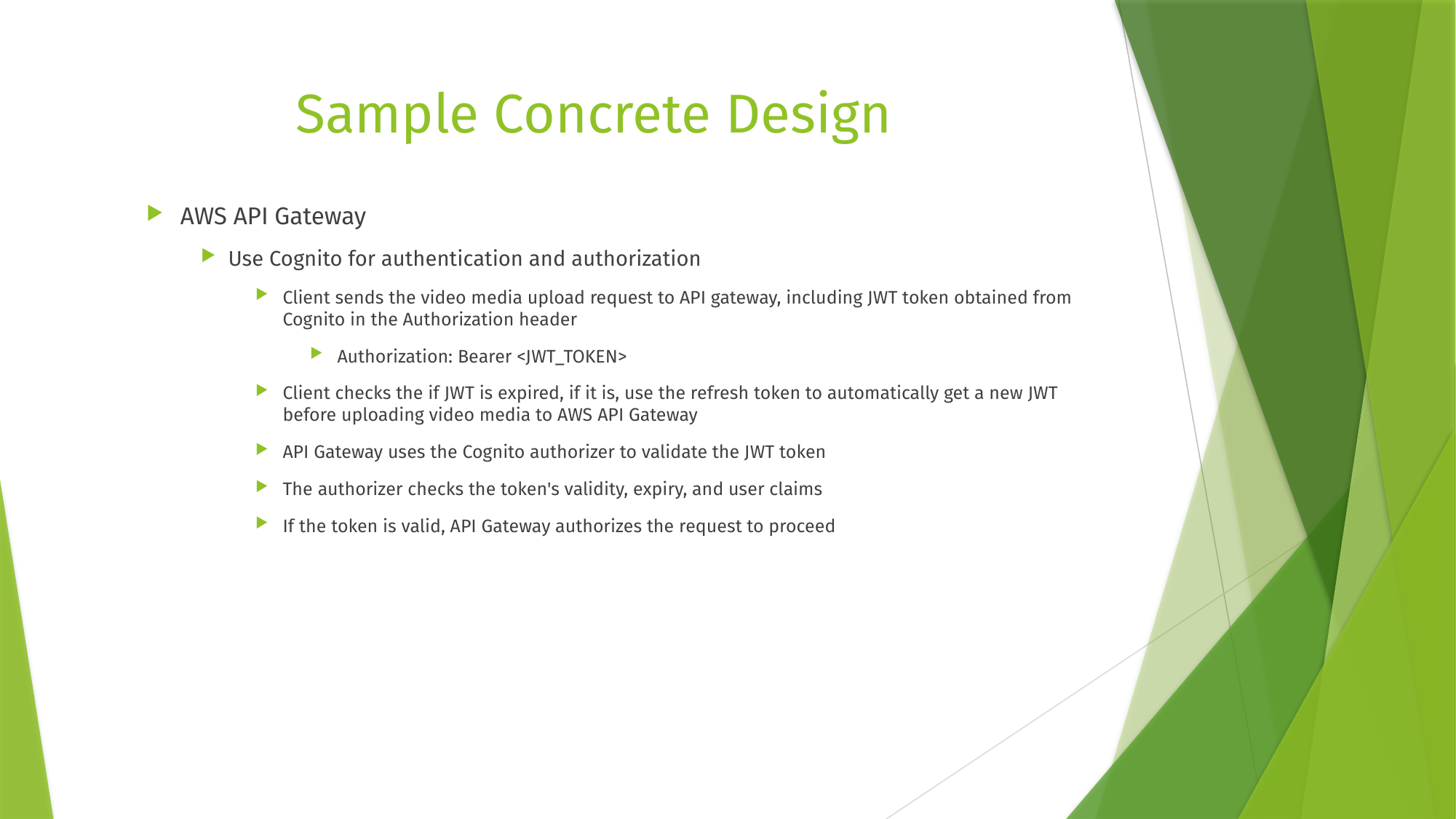

# Sample Concrete Design
AWS API Gateway
Use Cognito for authentication and authorization
Client sends the video media upload request to API gateway, including JWT token obtained from Cognito in the Authorization header
Authorization: Bearer <JWT_TOKEN>
Client checks the if JWT is expired, if it is, use the refresh token to automatically get a new JWT before uploading video media to AWS API Gateway
API Gateway uses the Cognito authorizer to validate the JWT token
The authorizer checks the token's validity, expiry, and user claims
If the token is valid, API Gateway authorizes the request to proceed